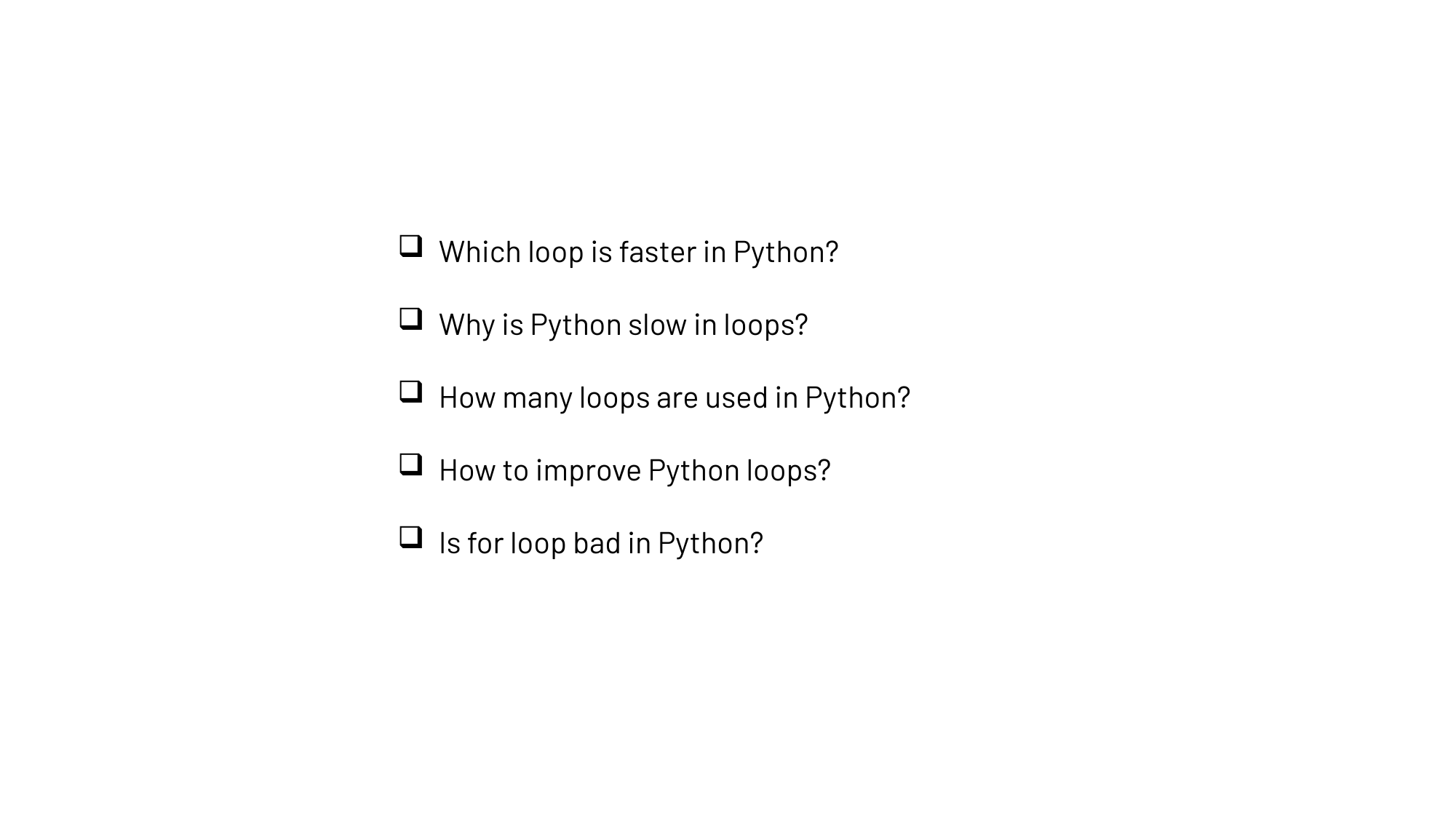

Which loop is faster in Python?

Why is Python slow in loops?

How many loops are used in Python?

How to improve Python loops?

Is for loop bad in Python?